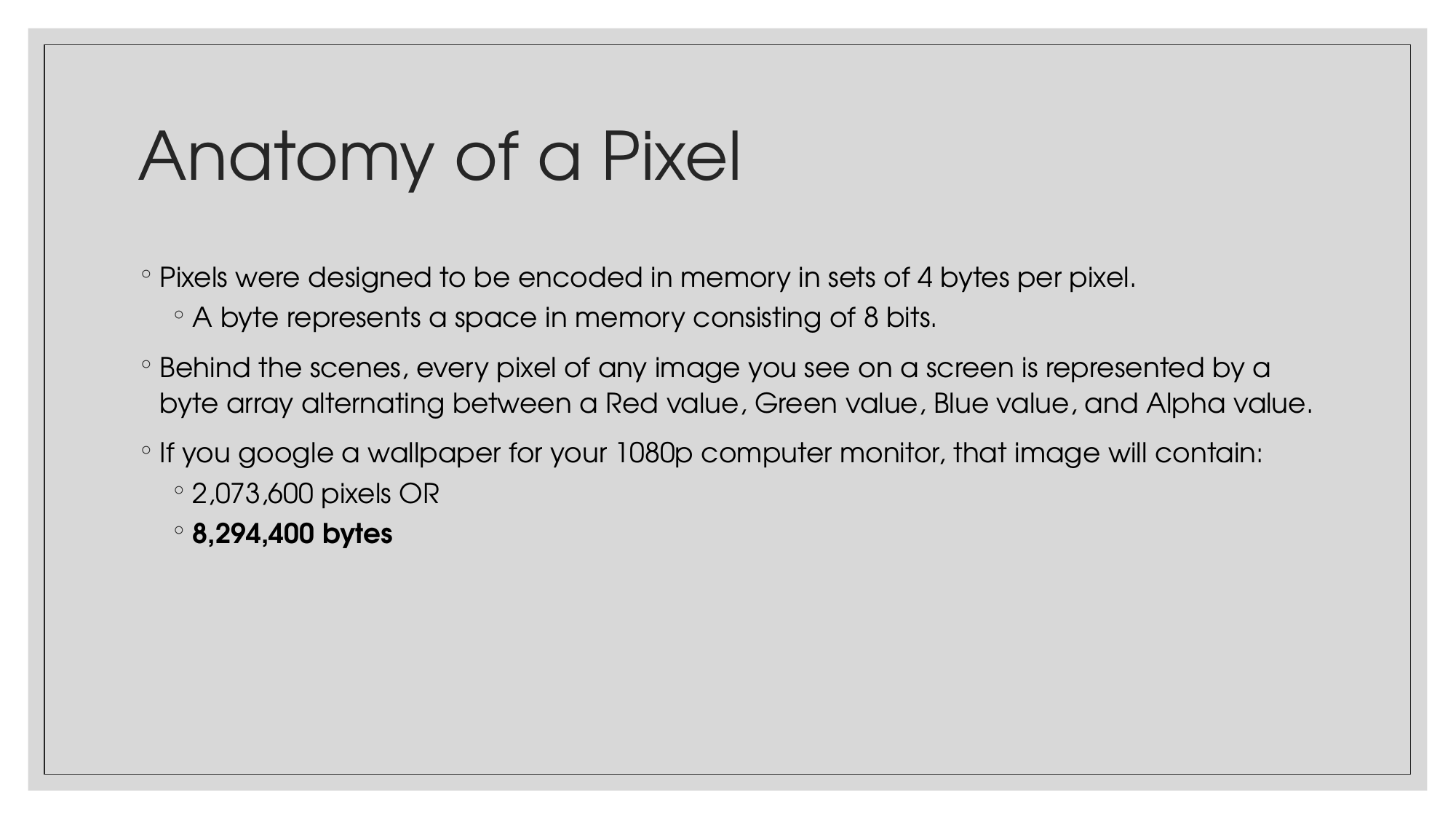

# Anatomy of a Pixel
Pixels were designed to be encoded in memory in sets of 4 bytes per pixel.
A byte represents a space in memory consisting of 8 bits.
Behind the scenes, every pixel of any image you see on a screen is represented by a byte array alternating between a Red value, Green value, Blue value, and Alpha value.
If you google a wallpaper for your 1080p computer monitor, that image will contain:
2,073,600 pixels OR
8,294,400 bytes